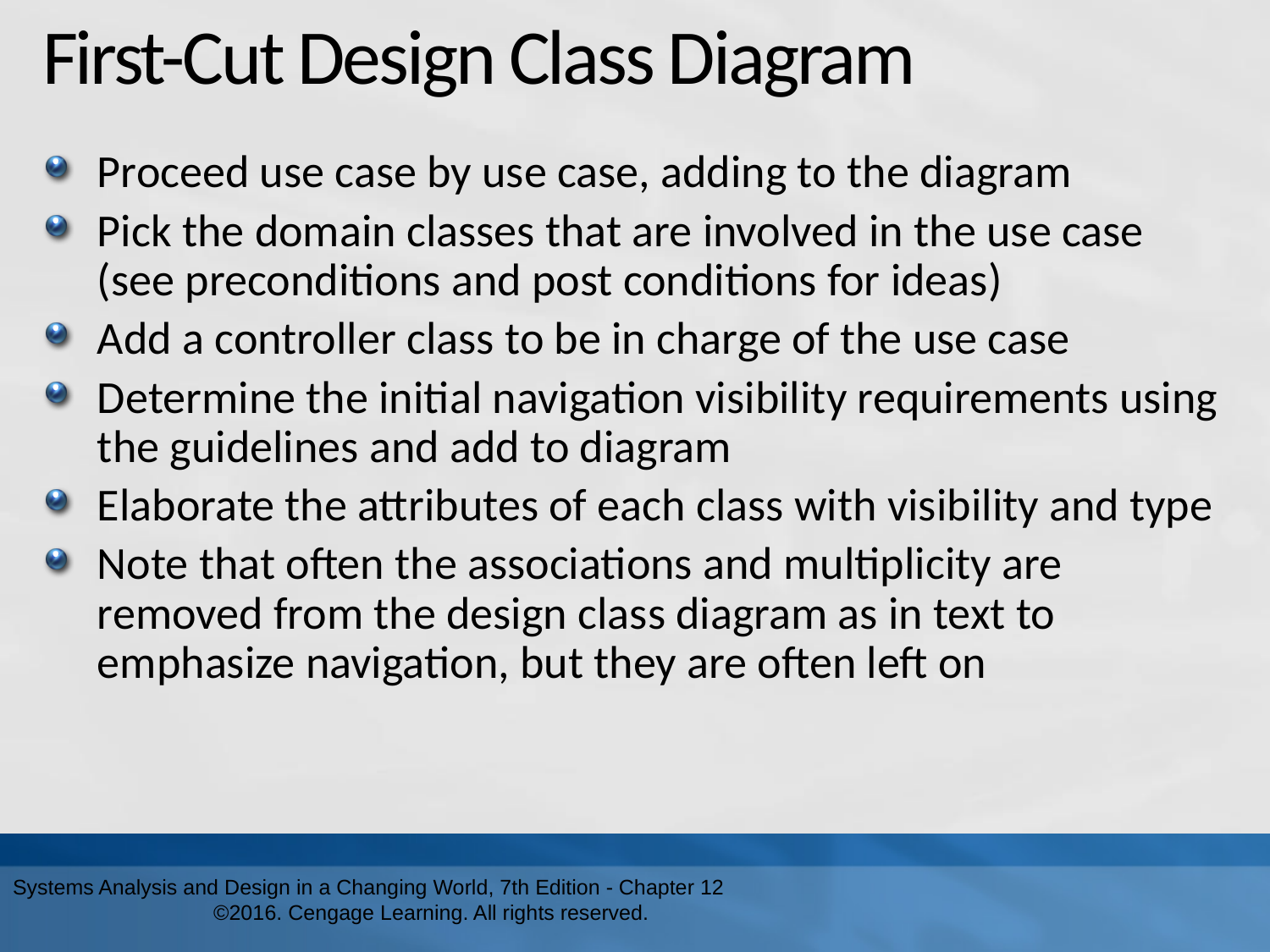

# First-Cut Design Class Diagram
Proceed use case by use case, adding to the diagram
Pick the domain classes that are involved in the use case (see preconditions and post conditions for ideas)
Add a controller class to be in charge of the use case
Determine the initial navigation visibility requirements using the guidelines and add to diagram
Elaborate the attributes of each class with visibility and type
Note that often the associations and multiplicity are removed from the design class diagram as in text to emphasize navigation, but they are often left on
Systems Analysis and Design in a Changing World, 7th Edition - Chapter 12                                      ©2016. Cengage Learning. All rights reserved.